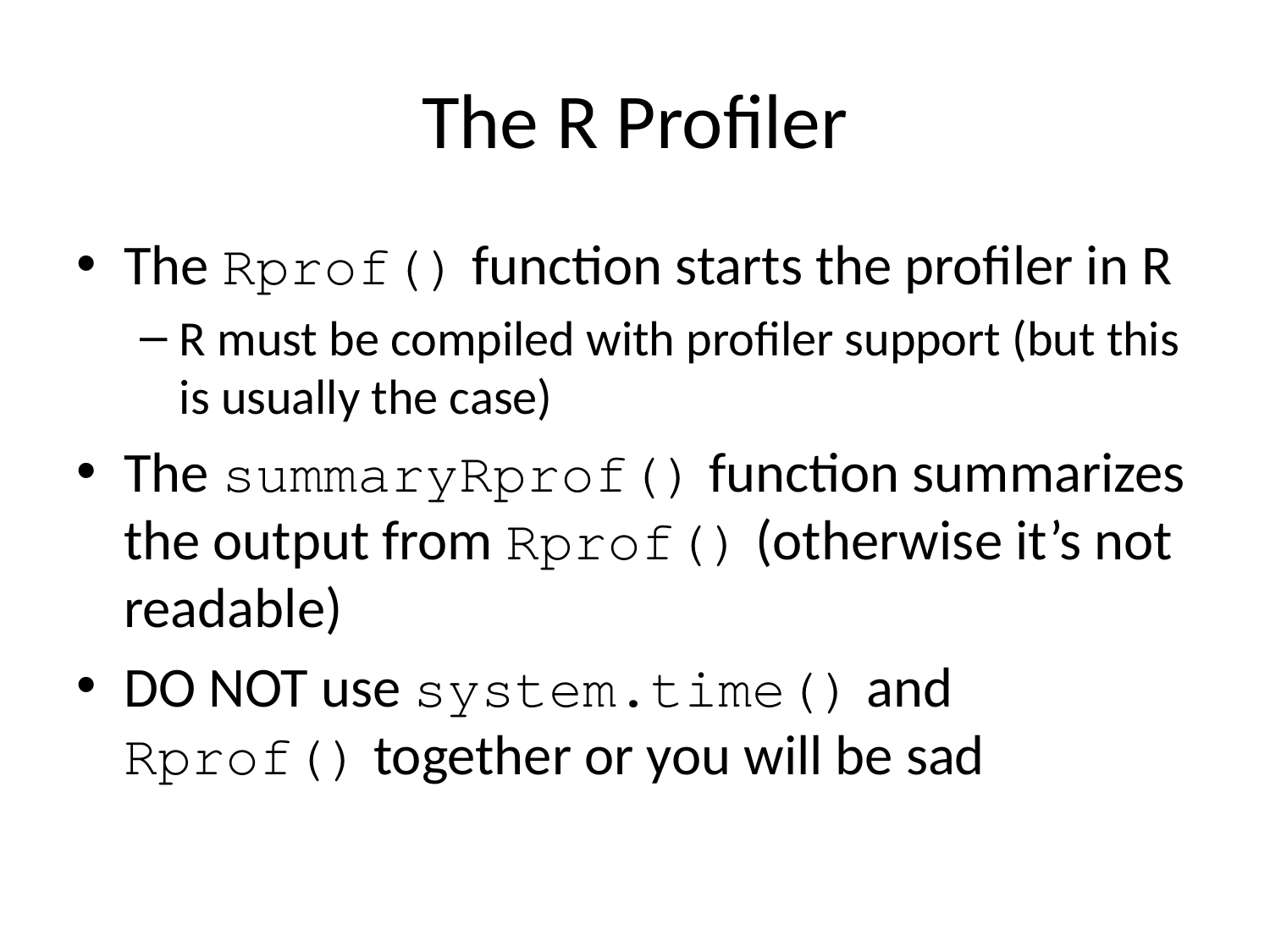

# The R Profiler
The Rprof() function starts the profiler in R
R must be compiled with profiler support (but this is usually the case)
The summaryRprof() function summarizes the output from Rprof() (otherwise it’s not readable)
DO NOT use system.time() and Rprof() together or you will be sad